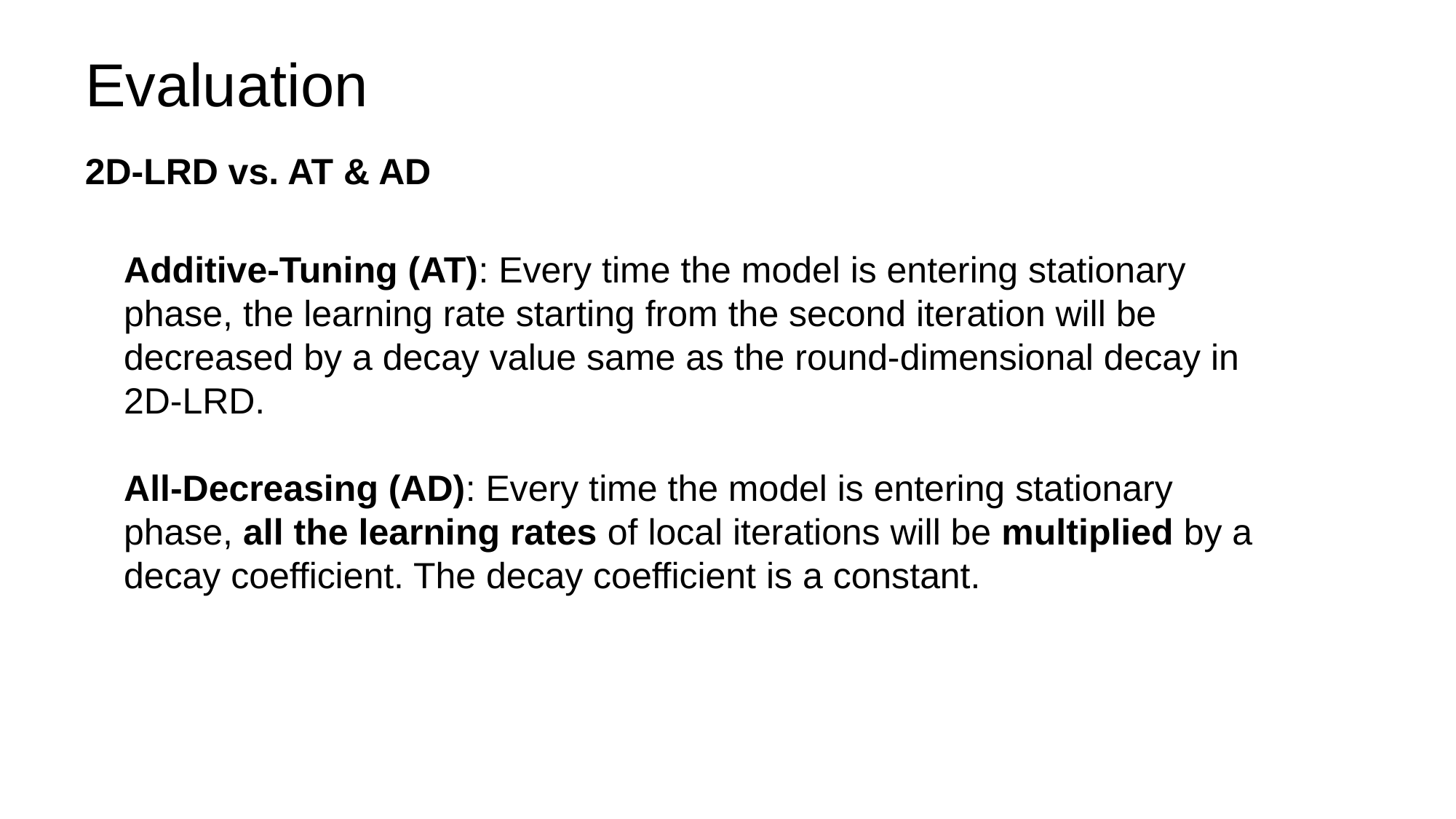

# Evaluation
2D-LRD vs. AT & AD
Additive-Tuning (AT): Every time the model is entering stationary phase, the learning rate starting from the second iteration will be decreased by a decay value same as the round-dimensional decay in 2D-LRD.

All-Decreasing (AD): Every time the model is entering stationary phase, all the learning rates of local iterations will be multiplied by a decay coefficient. The decay coefficient is a constant.